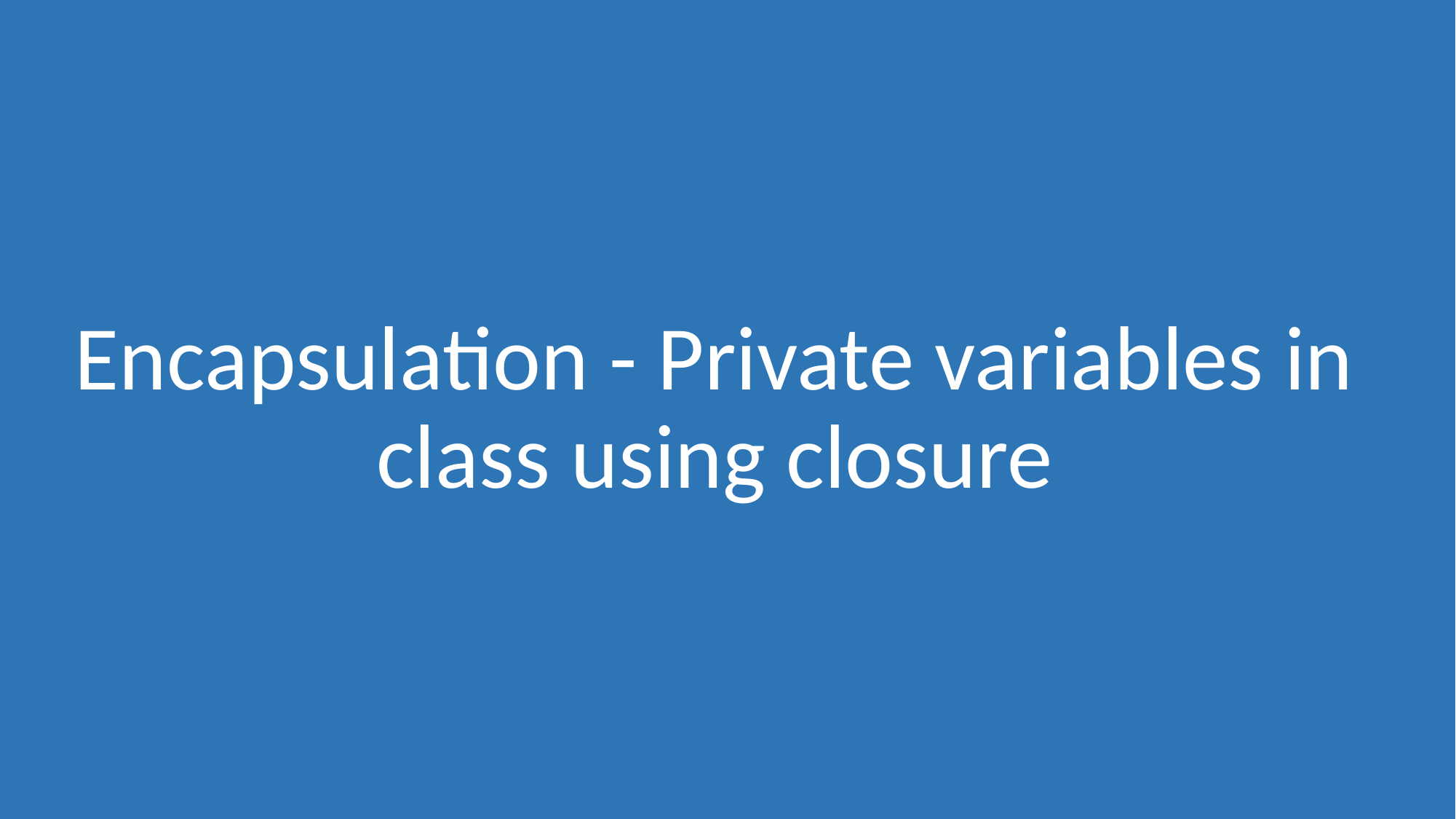

# Encapsulation - Private variables in class using closure